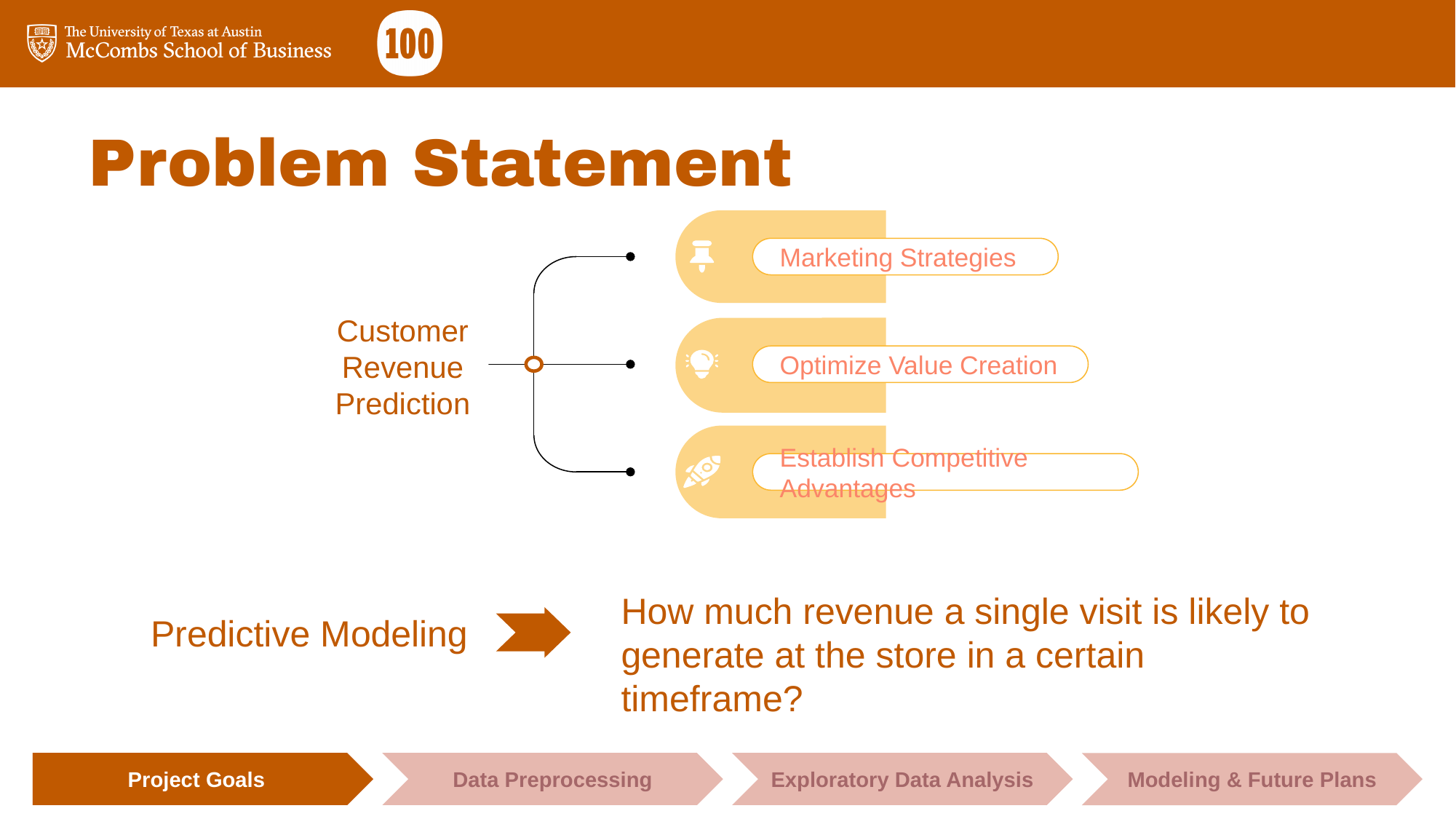

# Problem Statement

Marketing Strategies

Customer Revenue Prediction

Optimize Value Creation

Establish Competitive Advantages

How much revenue a single visit is likely to generate at the store in a certain timeframe?
Predictive Modeling

Project Goals
Data Preprocessing
Exploratory Data Analysis
Modeling & Future Plans
Project Goals